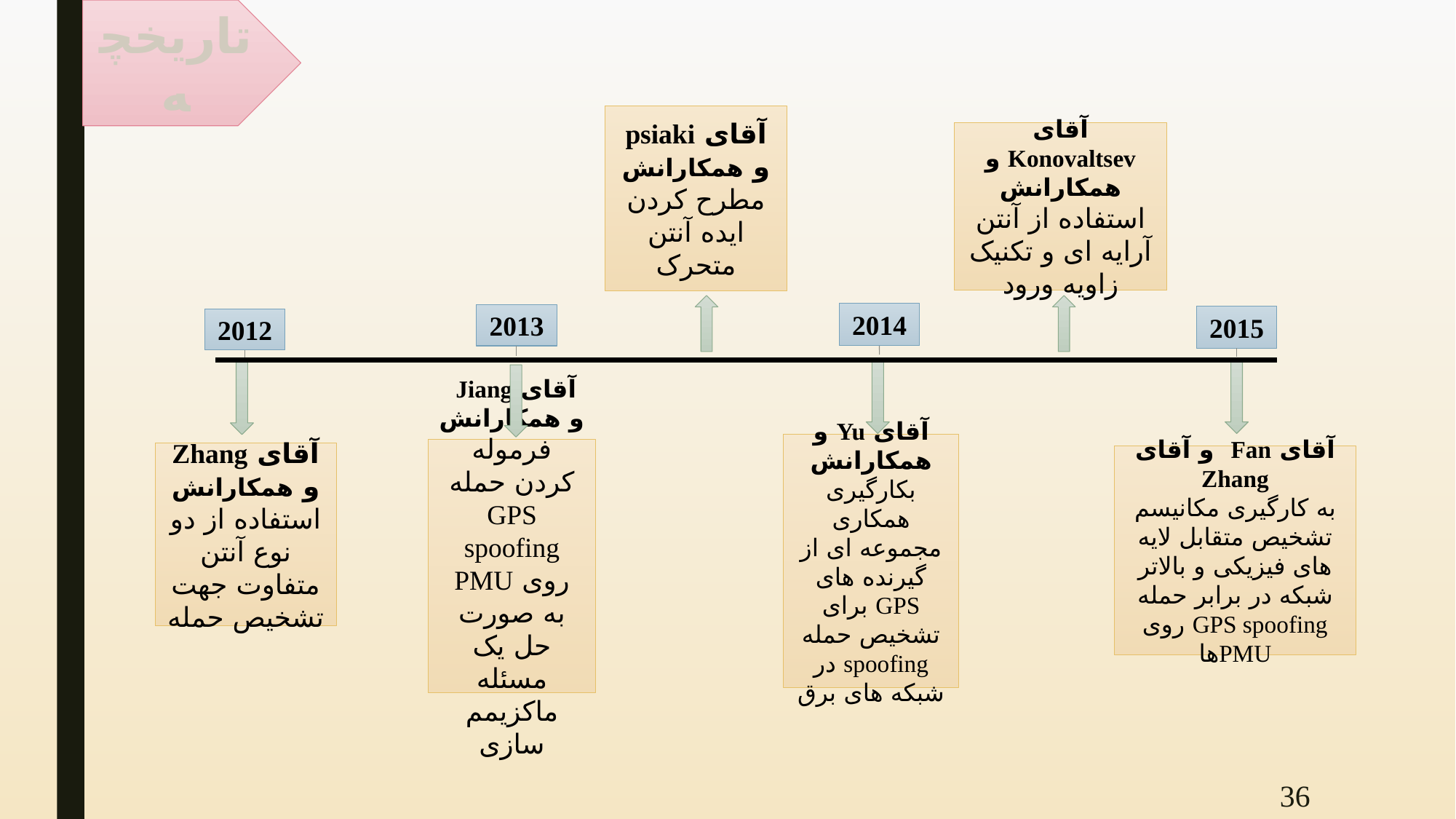

تاریخچه
آقای psiaki و همکارانش
مطرح کردن ایده آنتن متحرک
آقای Konovaltsev و همکارانش
استفاده از آنتن آرایه ای و تکنیک زاویه ورود

2014
2013
2015
2012

آقای Yu و همکارانش
بکارگیری همکاری مجموعه ای از گیرنده های GPS برای تشخیص حمله spoofing در شبکه های برق
آقای Jiang  و همکارانش
فرموله کردن حمله GPS spoofing روی PMU به صورت حل یک مسئله ماکزیمم سازی
آقای Zhang و همکارانش
استفاده از دو نوع آنتن متفاوت جهت تشخیص حمله
آقای Fan  و آقای Zhang
به کارگیری مکانیسم تشخیص متقابل لایه های فیزیکی و بالاتر شبکه در برابر حمله GPS spoofing روی PMUها

36